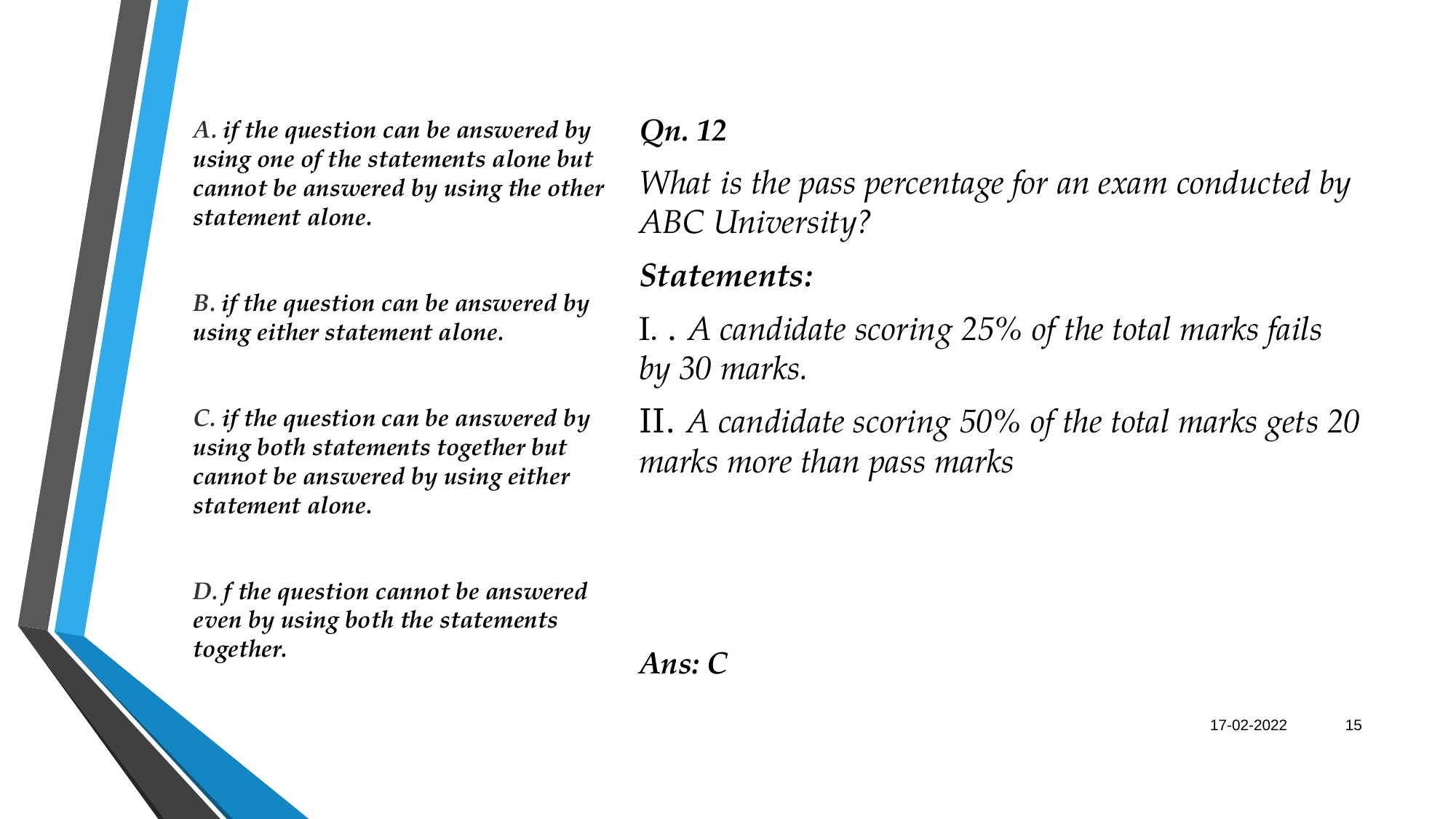

A. if the question can be answered by using one of the statements alone but cannot be answered by using the other statement alone.

B. if the question can be answered by using either statement alone.

C. if the question can be answered by using both statements together but cannot be answered by using either statement alone.

D. f the question cannot be answered even by using both the statements together.

Qn. 12
What is the pass percentage for an exam conducted by ABC University?
Statements:
I. . A candidate scoring 25% of the total marks fails by 30 marks.
II. A candidate scoring 50% of the total marks gets 20 marks more than pass marks

Ans: C

17-02-2022
15